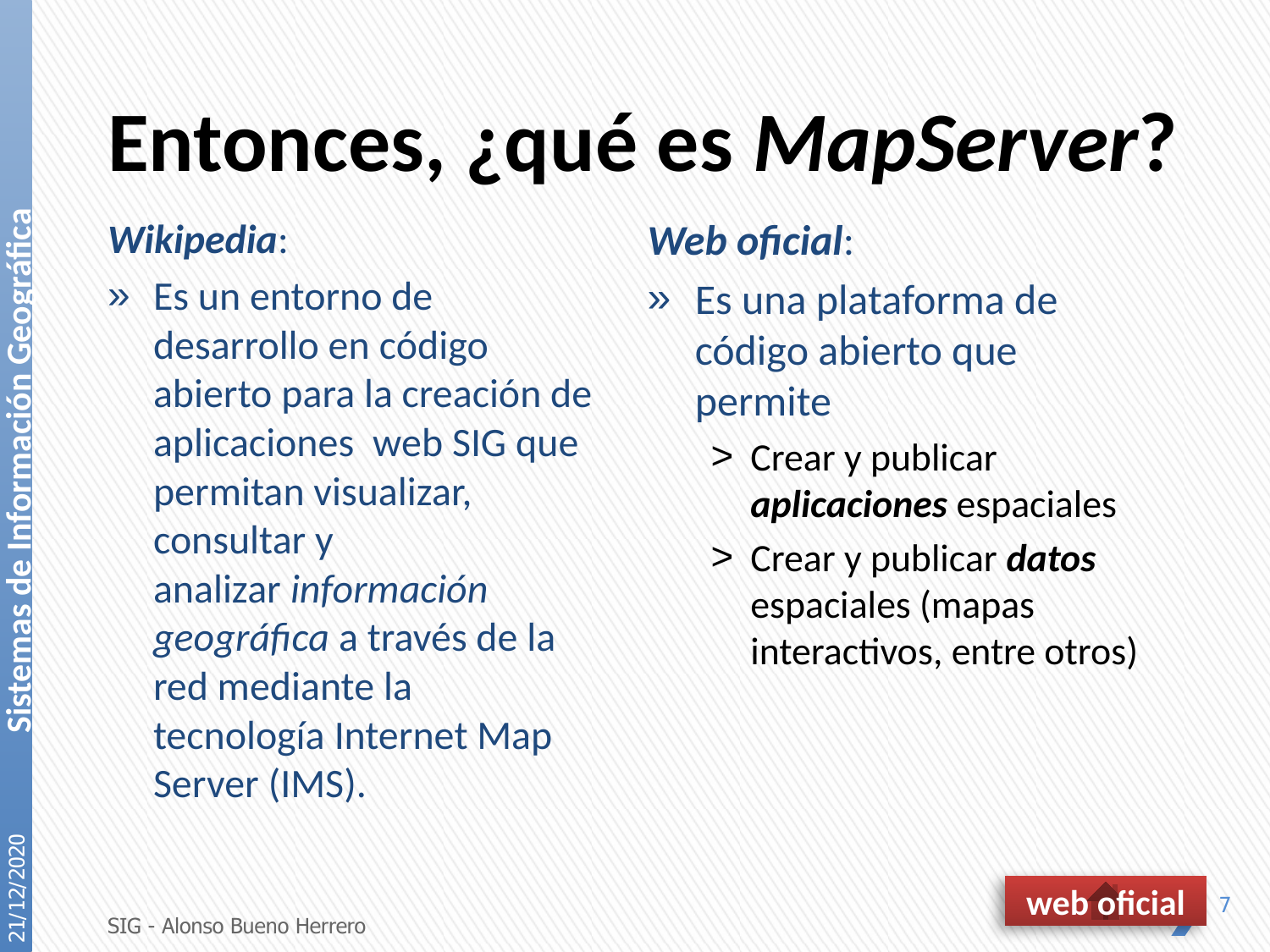

# Entonces, ¿qué es MapServer?
Wikipedia:
Es un entorno de desarrollo en código abierto para la creación de aplicaciones  web SIG que permitan visualizar, consultar y analizar información geográfica a través de la red mediante la tecnología Internet Map Server (IMS).
Web oficial:
Es una plataforma de código abierto que permite
Crear y publicar aplicaciones espaciales
Crear y publicar datos espaciales (mapas interactivos, entre otros)
21/12/2020
web oficial
7
SIG - Alonso Bueno Herrero